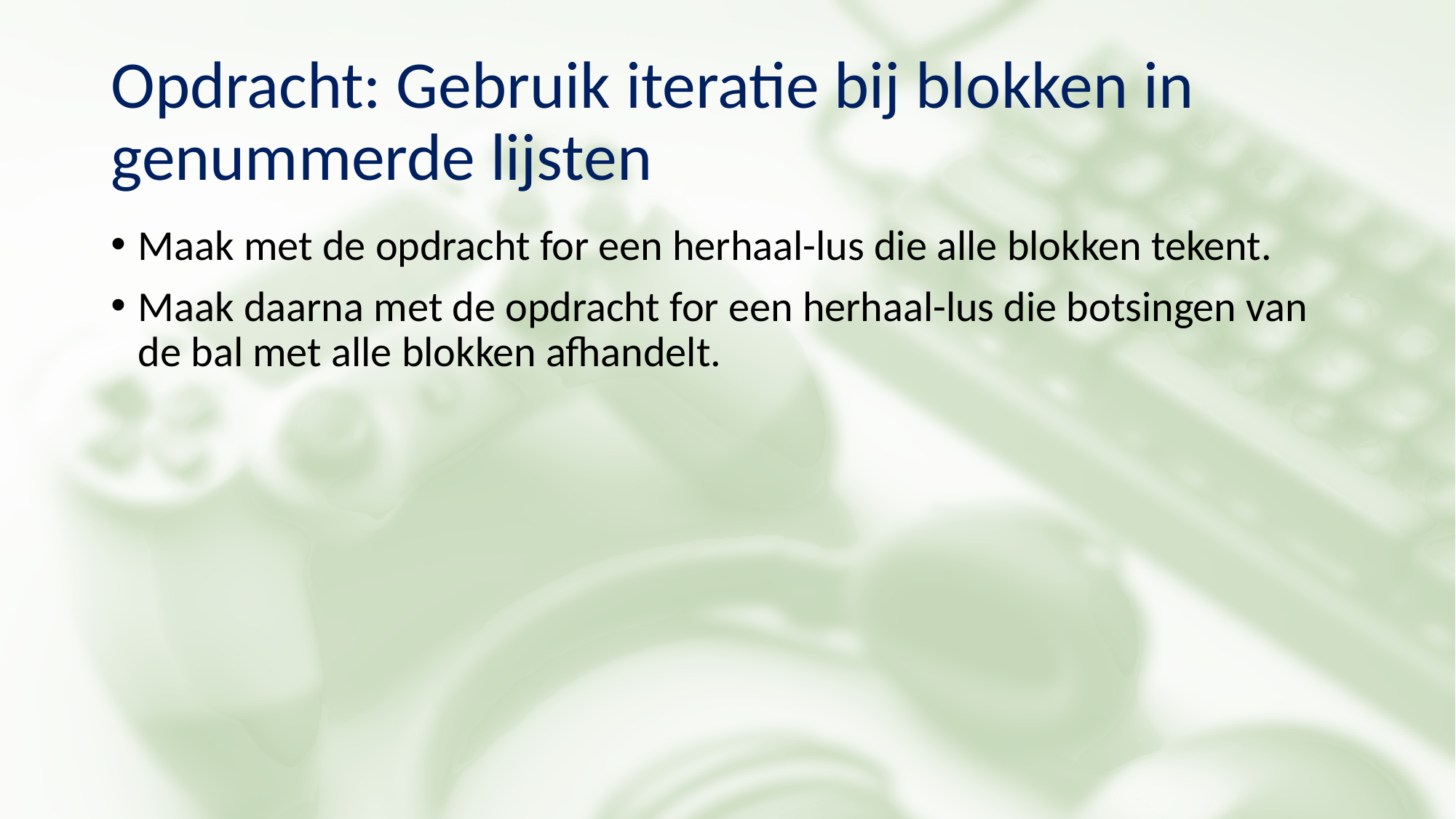

# Opdracht: Gebruik iteratie bij blokken in genummerde lijsten
Maak met de opdracht for een herhaal-lus die alle blokken tekent.
Maak daarna met de opdracht for een herhaal-lus die botsingen van de bal met alle blokken afhandelt.